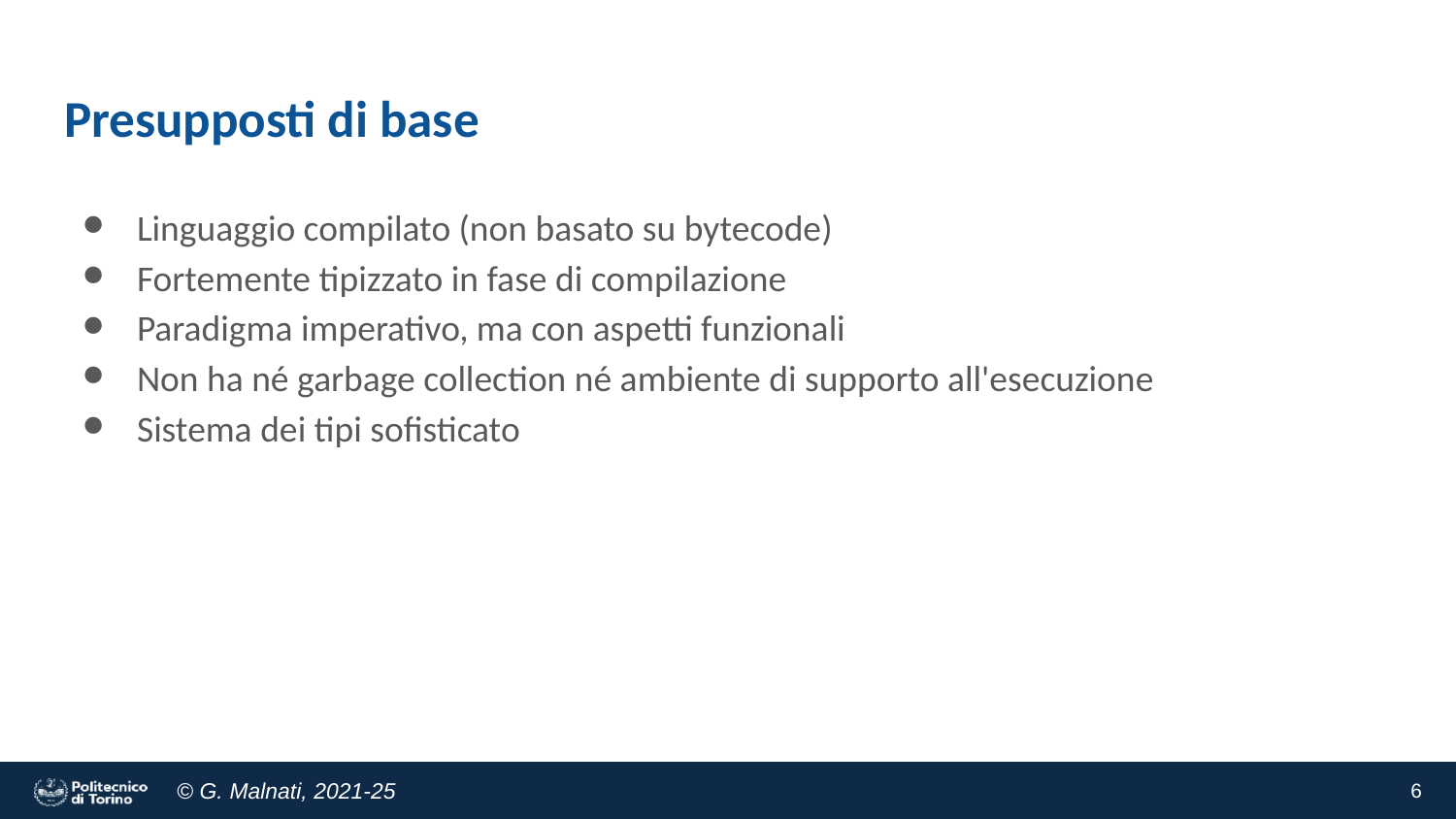

# Presupposti di base
Linguaggio compilato (non basato su bytecode)
Fortemente tipizzato in fase di compilazione
Paradigma imperativo, ma con aspetti funzionali
Non ha né garbage collection né ambiente di supporto all'esecuzione
Sistema dei tipi sofisticato
6